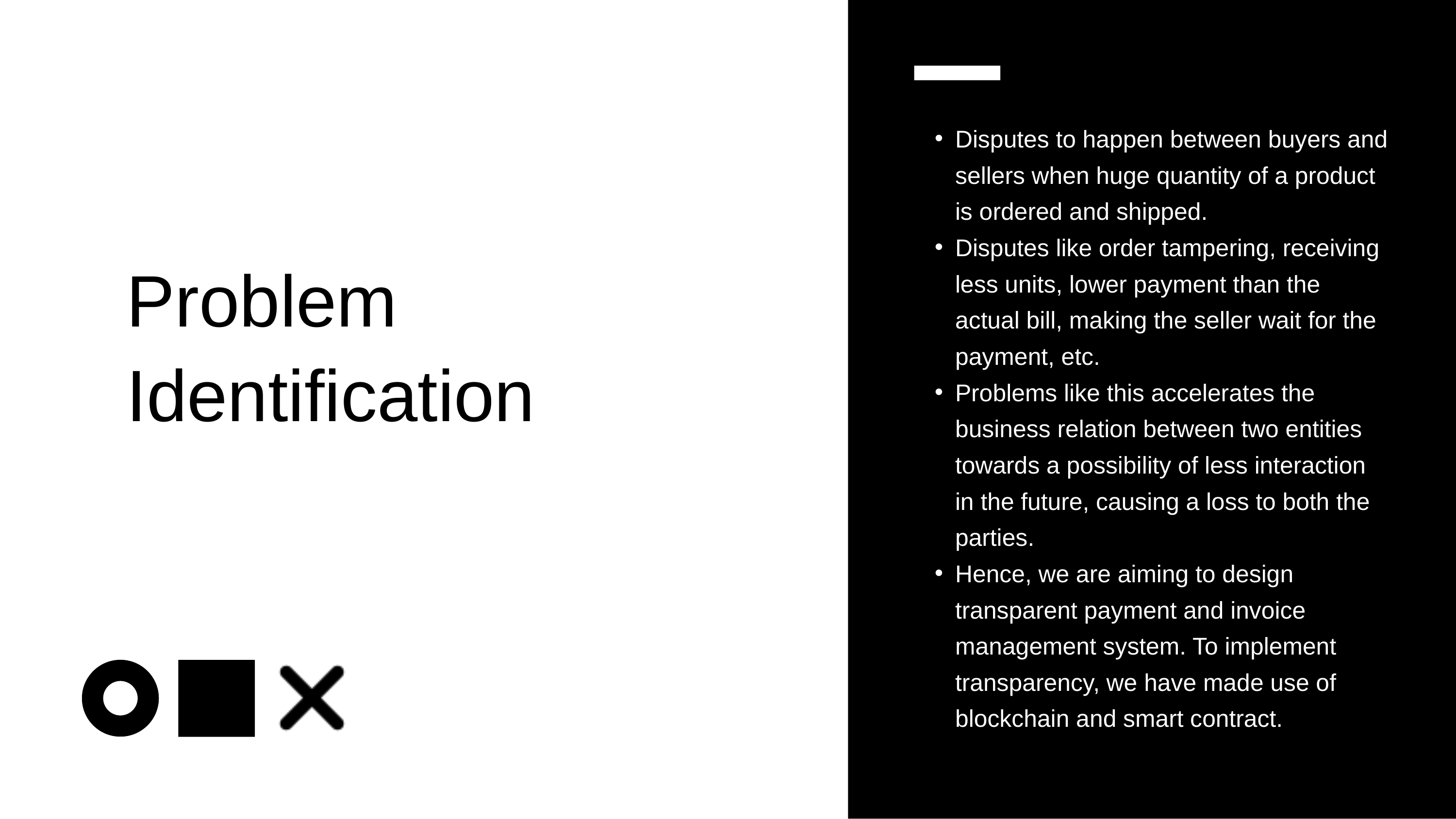

Disputes to happen between buyers and sellers when huge quantity of a product is ordered and shipped.
Disputes like order tampering, receiving less units, lower payment than the actual bill, making the seller wait for the payment, etc.
Problems like this accelerates the business relation between two entities towards a possibility of less interaction in the future, causing a loss to both the parties.
Hence, we are aiming to design transparent payment and invoice management system. To implement transparency, we have made use of blockchain and smart contract.
Problem Identification